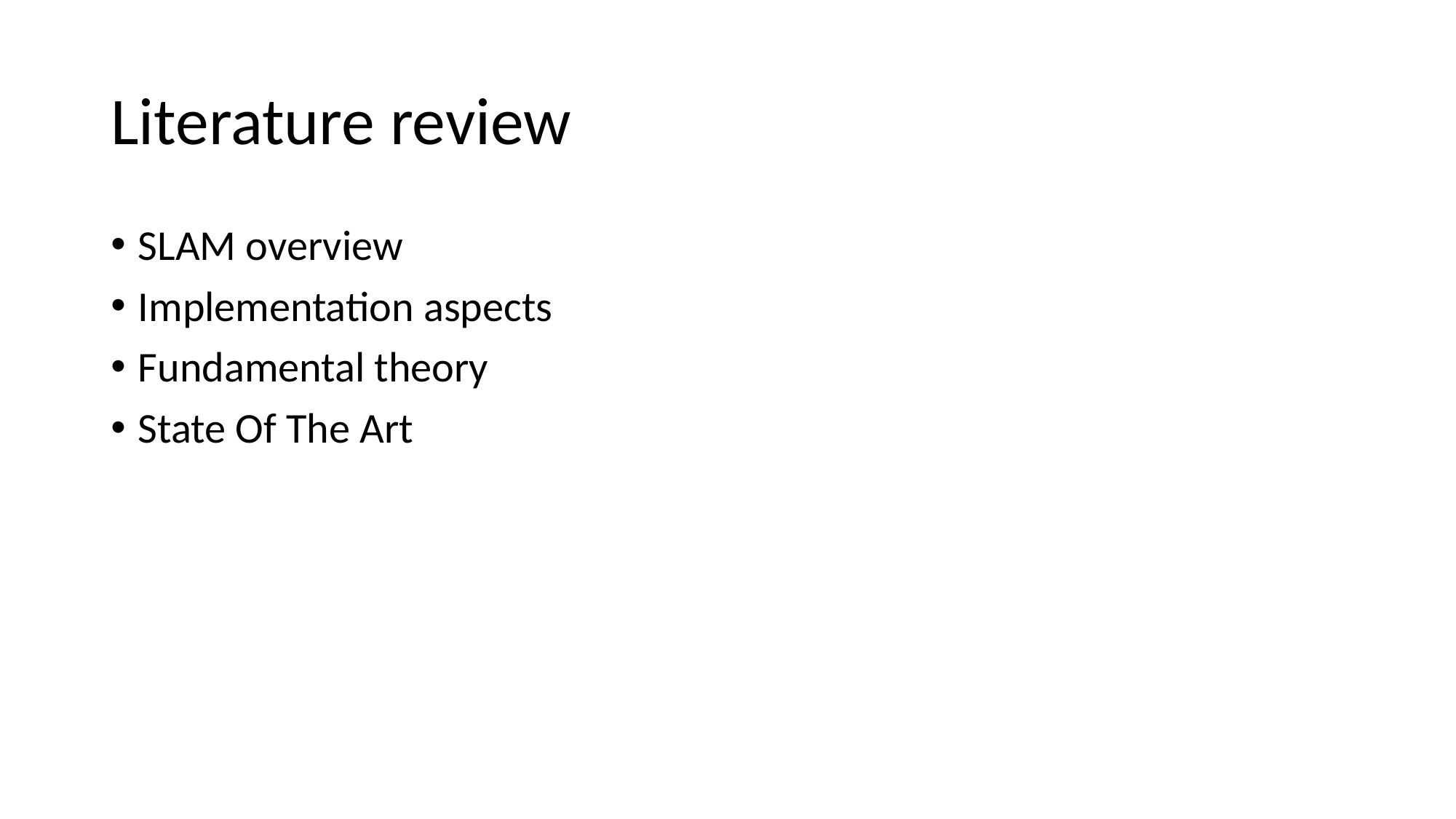

# Literature review
SLAM overview
Implementation aspects
Fundamental theory
State Of The Art